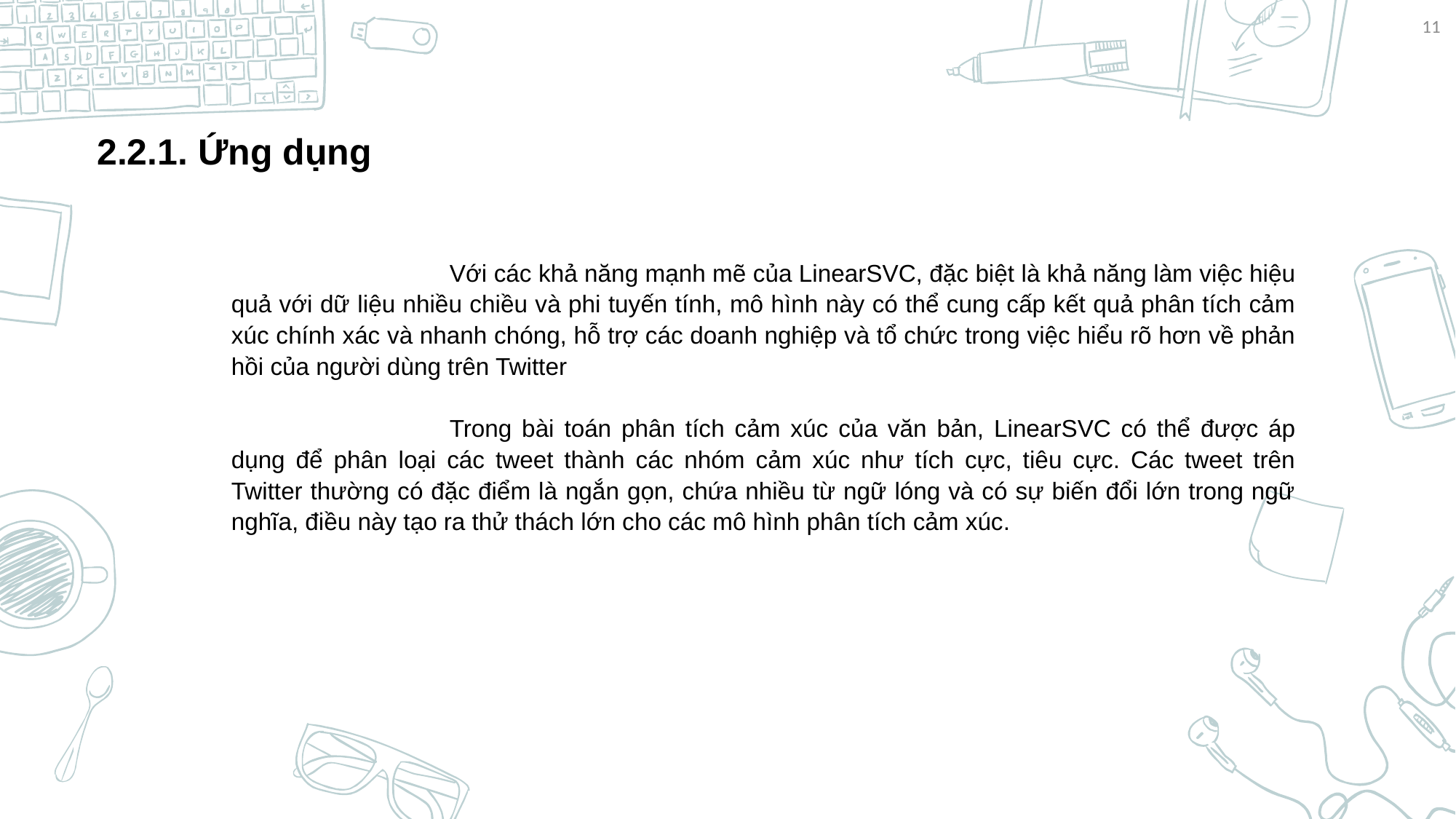

11
 2.2.1. Ứng dụng
		Với các khả năng mạnh mẽ của LinearSVC, đặc biệt là khả năng làm việc hiệu quả với dữ liệu nhiều chiều và phi tuyến tính, mô hình này có thể cung cấp kết quả phân tích cảm xúc chính xác và nhanh chóng, hỗ trợ các doanh nghiệp và tổ chức trong việc hiểu rõ hơn về phản hồi của người dùng trên Twitter

		Trong bài toán phân tích cảm xúc của văn bản, LinearSVC có thể được áp dụng để phân loại các tweet thành các nhóm cảm xúc như tích cực, tiêu cực. Các tweet trên Twitter thường có đặc điểm là ngắn gọn, chứa nhiều từ ngữ lóng và có sự biến đổi lớn trong ngữ nghĩa, điều này tạo ra thử thách lớn cho các mô hình phân tích cảm xúc.